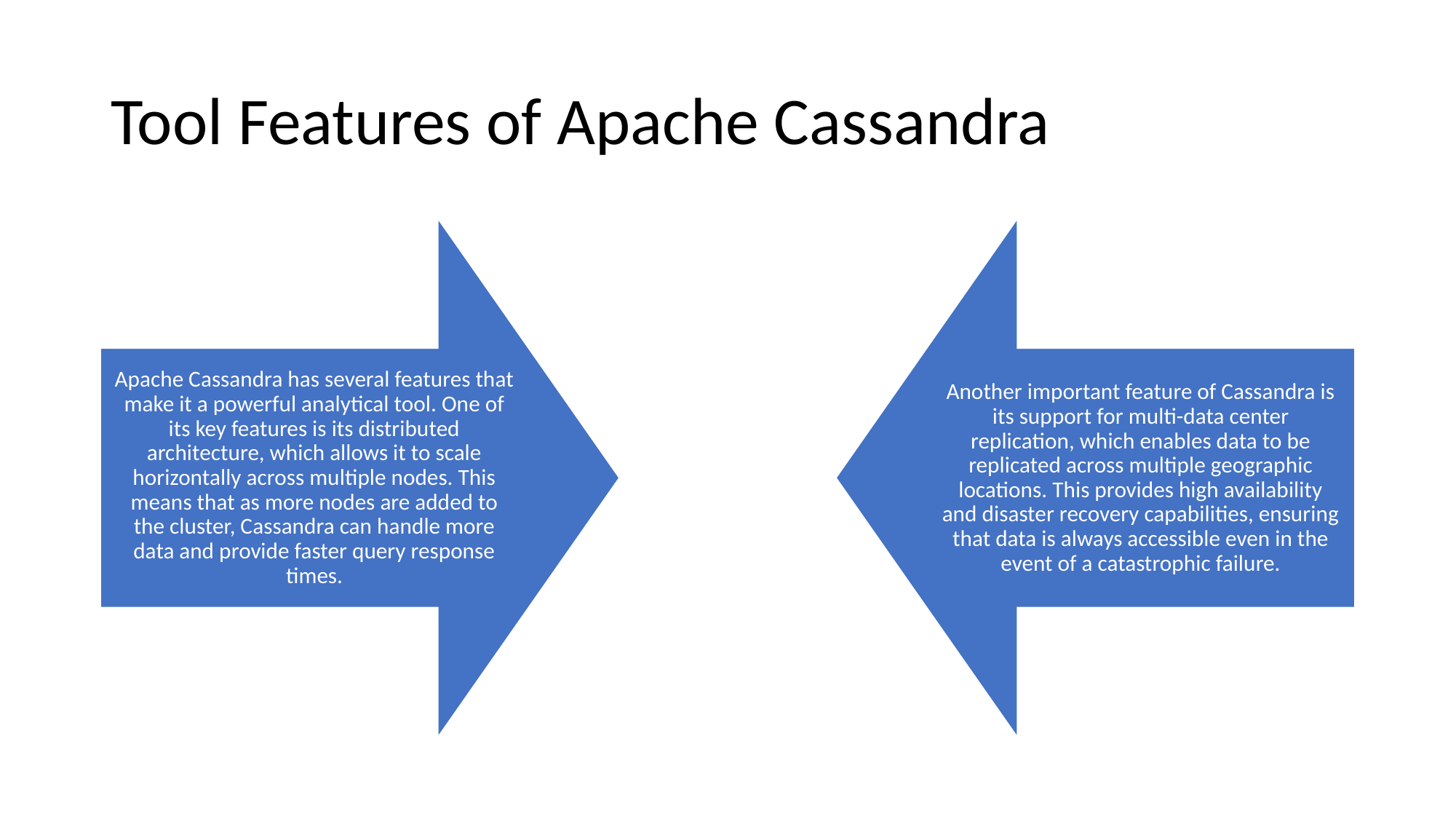

# Tool Features of Apache Cassandra
Apache Cassandra has several features that make it a powerful analytical tool. One of its key features is its distributed architecture, which allows it to scale horizontally across multiple nodes. This means that as more nodes are added to the cluster, Cassandra can handle more data and provide faster query response times.
Another important feature of Cassandra is its support for multi-data center replication, which enables data to be replicated across multiple geographic locations. This provides high availability and disaster recovery capabilities, ensuring that data is always accessible even in the event of a catastrophic failure.